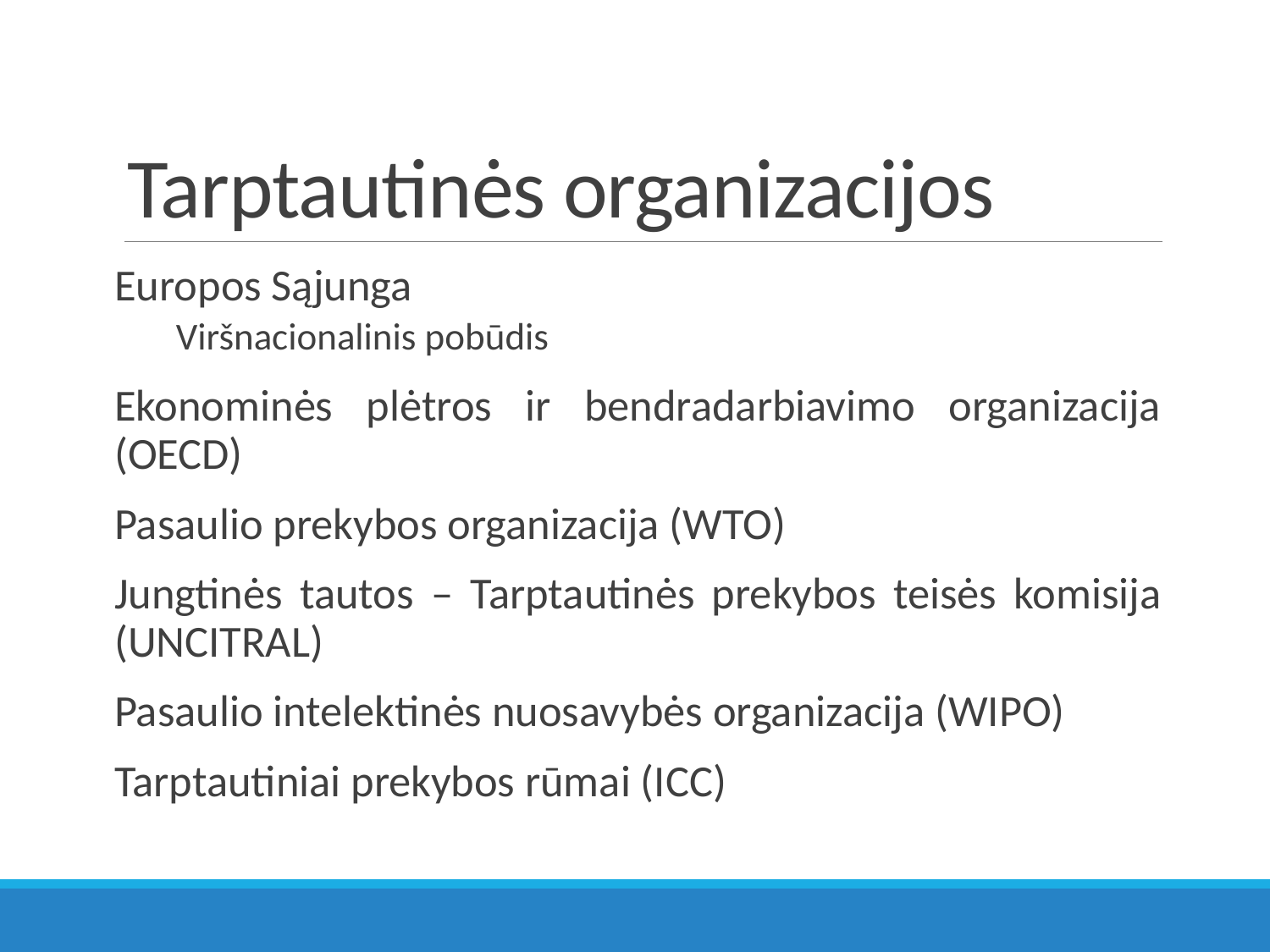

# Tarptautinės organizacijos
Europos Sąjunga
Viršnacionalinis pobūdis
Ekonominės plėtros ir bendradarbiavimo organizacija (OECD)
Pasaulio prekybos organizacija (WTO)
Jungtinės tautos – Tarptautinės prekybos teisės komisija (UNCITRAL)
Pasaulio intelektinės nuosavybės organizacija (WIPO)
Tarptautiniai prekybos rūmai (ICC)